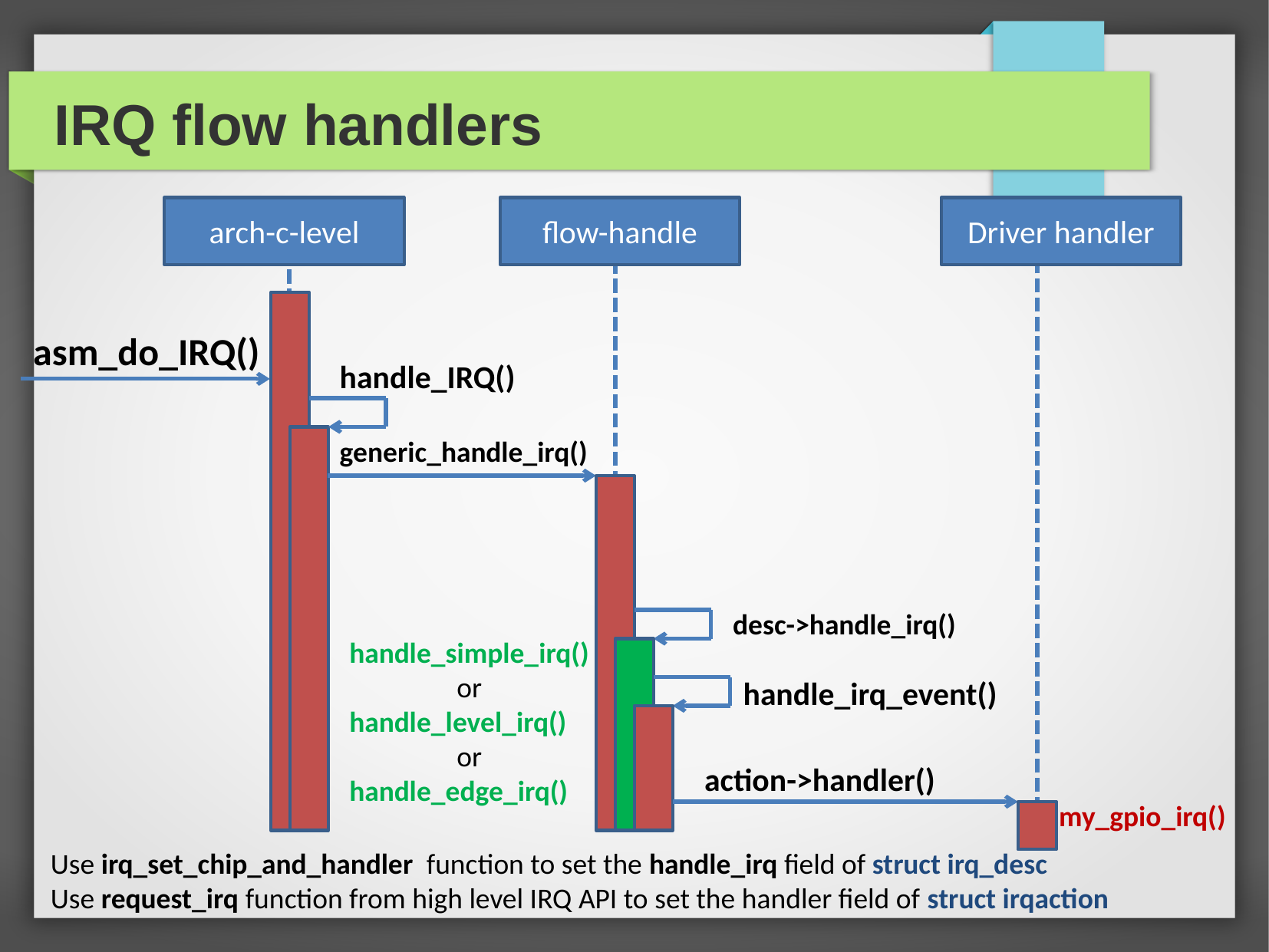

IRQ flow handlers
arch-c-level
flow-handle
Driver handler

asm_do_IRQ()
handle_IRQ()

generic_handle_irq()

desc->handle_irq()
handle_simple_irq()
or
handle_level_irq()
or
handle_edge_irq()

handle_irq_event()

action->handler()
my_gpio_irq()

Use irq_set_chip_and_handler  function to set the handle_irq field of struct irq_desc
Use request_irq function from high level IRQ API to set the handler field of struct irqaction